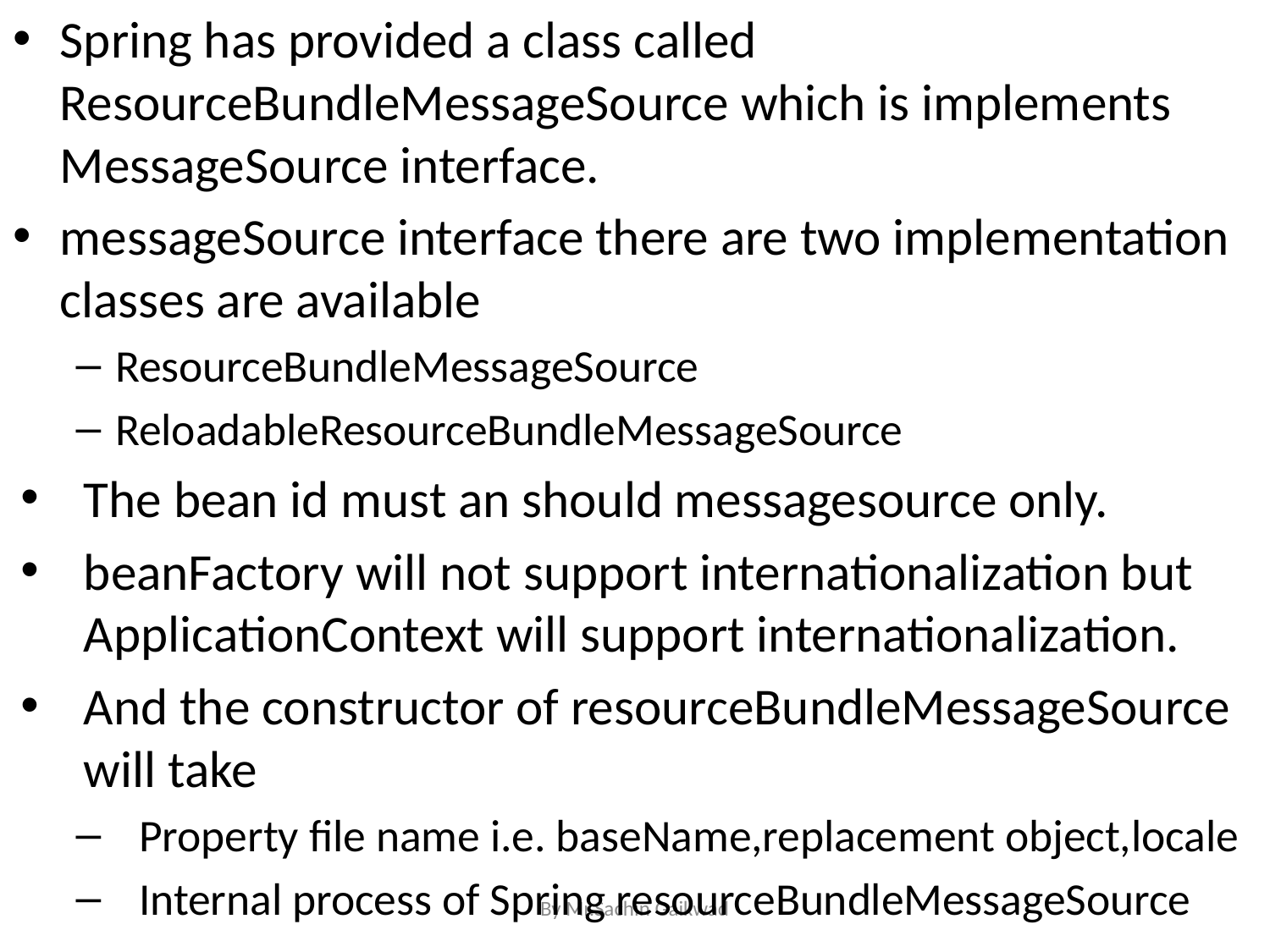

Spring has provided a class called ResourceBundleMessageSource which is implements MessageSource interface.
messageSource interface there are two implementation classes are available
ResourceBundleMessageSource
ReloadableResourceBundleMessageSource
The bean id must an should messagesource only.
beanFactory will not support internationalization but ApplicationContext will support internationalization.
And the constructor of resourceBundleMessageSource will take
Property file name i.e. baseName,replacement object,locale
Internal process of Spring resourceBundleMessageSource
By Mr.Sachin Gaikwad